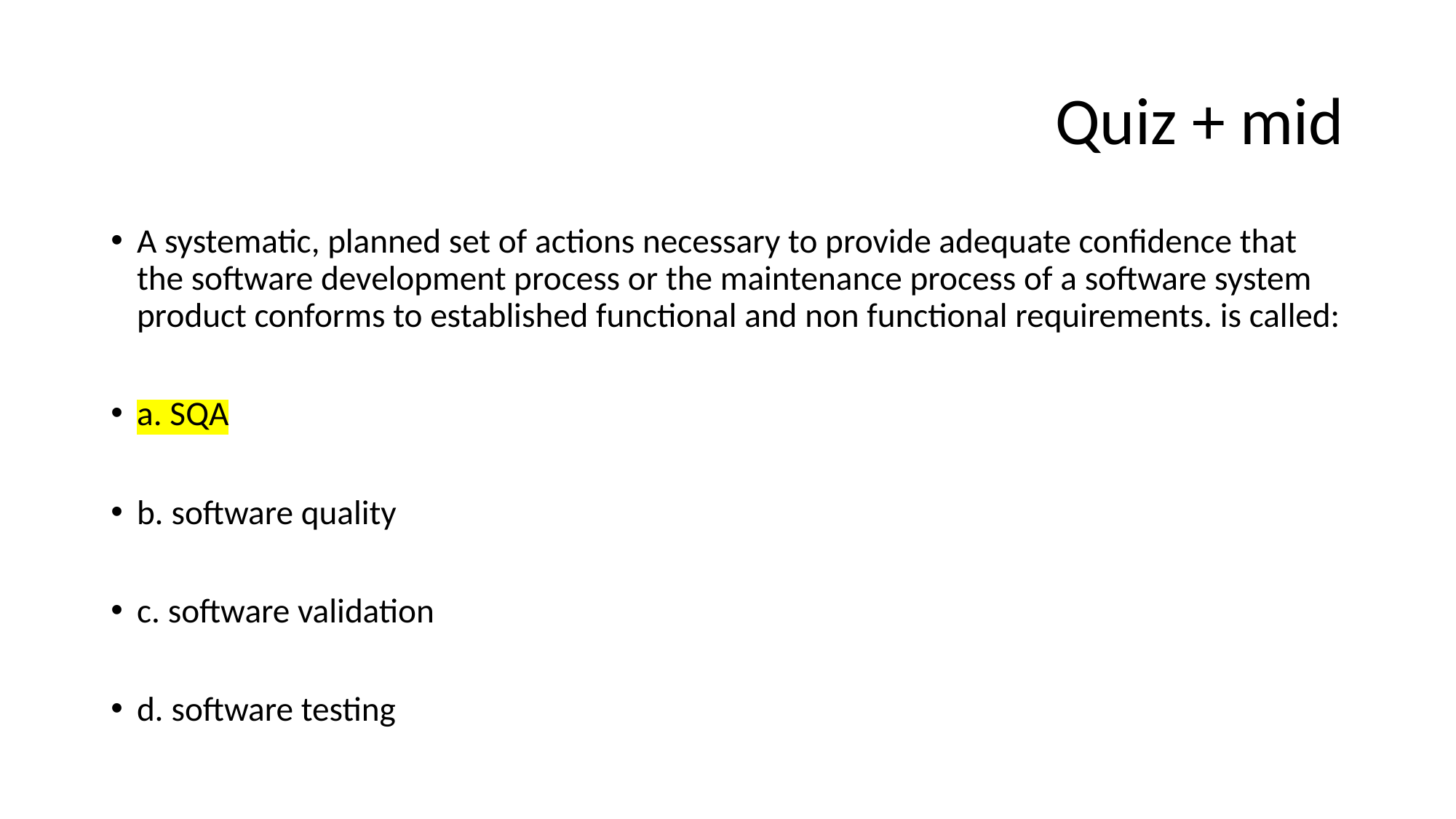

# Quiz + mid
A systematic, planned set of actions necessary to provide adequate confidence that the software development process or the maintenance process of a software system product conforms to established functional and non functional requirements. is called:

a. SQA

b. software quality

c. software validation

d. software testing